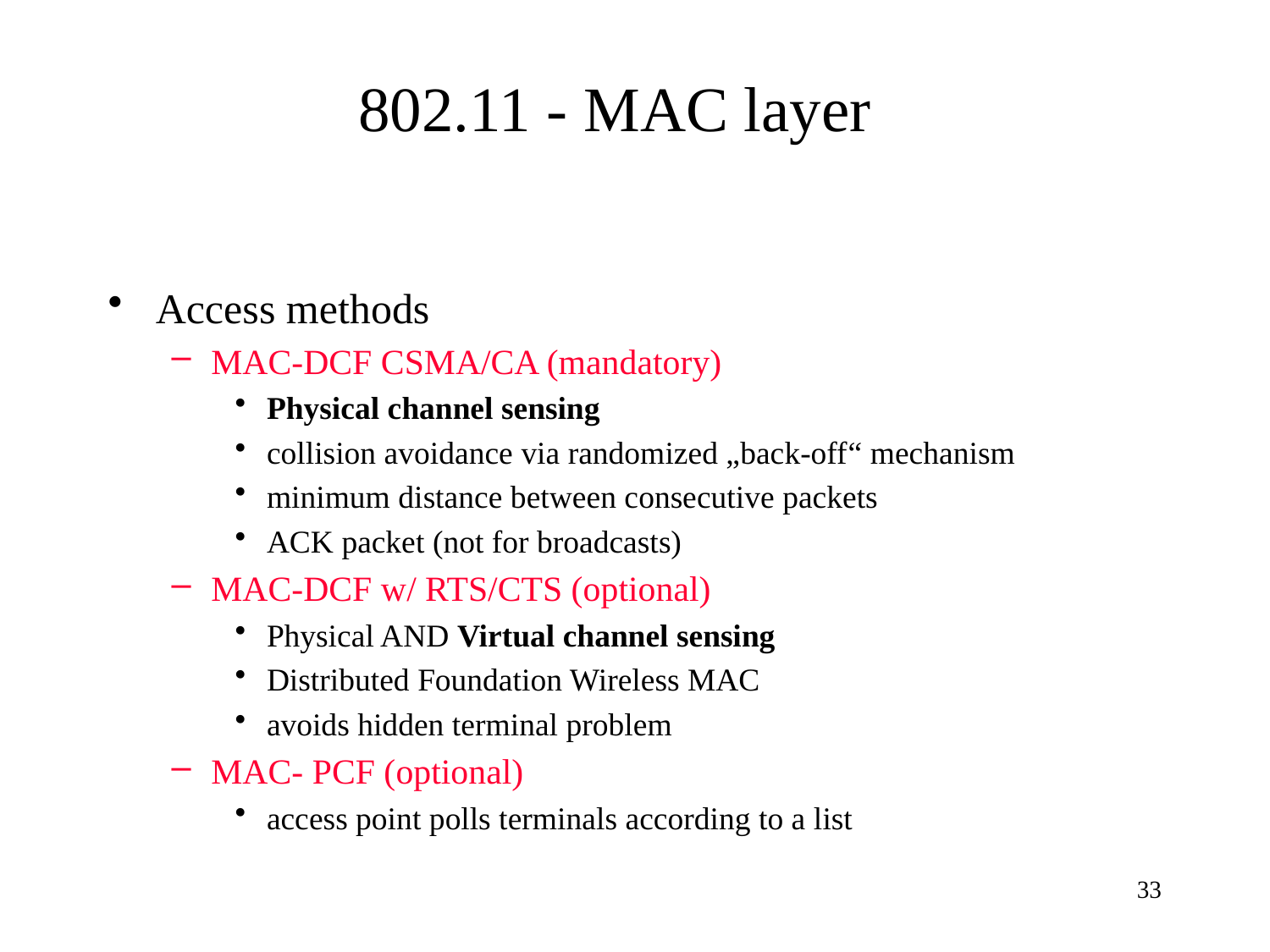

# 802.11 - MAC layer
Access methods
MAC-DCF CSMA/CA (mandatory)
Physical channel sensing
collision avoidance via randomized „back-off“ mechanism
minimum distance between consecutive packets
ACK packet (not for broadcasts)
MAC-DCF w/ RTS/CTS (optional)
Physical AND Virtual channel sensing
Distributed Foundation Wireless MAC
avoids hidden terminal problem
MAC- PCF (optional)
access point polls terminals according to a list
33